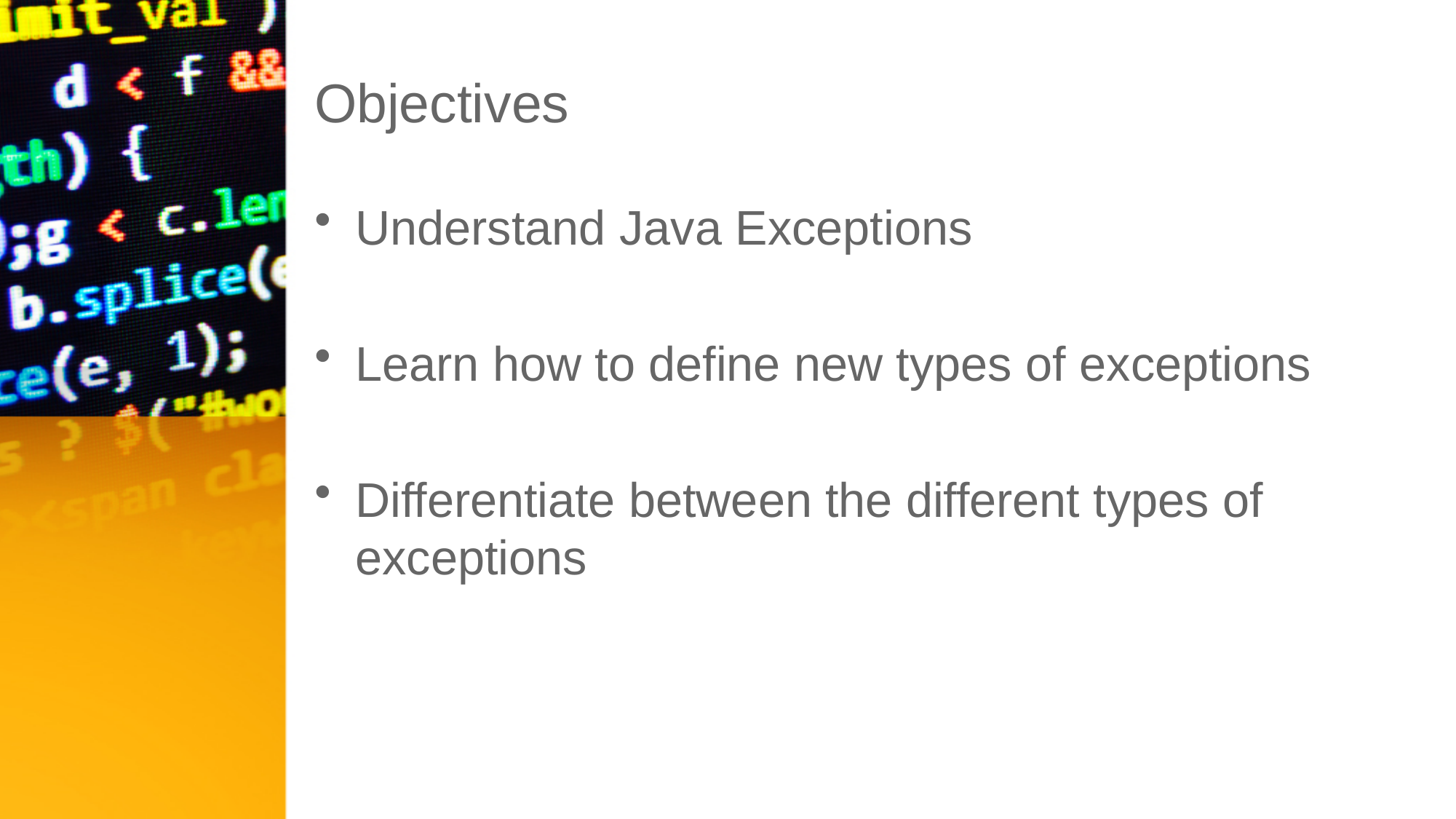

# Objectives
Understand Java Exceptions

Learn how to define new types of exceptions

Differentiate between the different types of exceptions